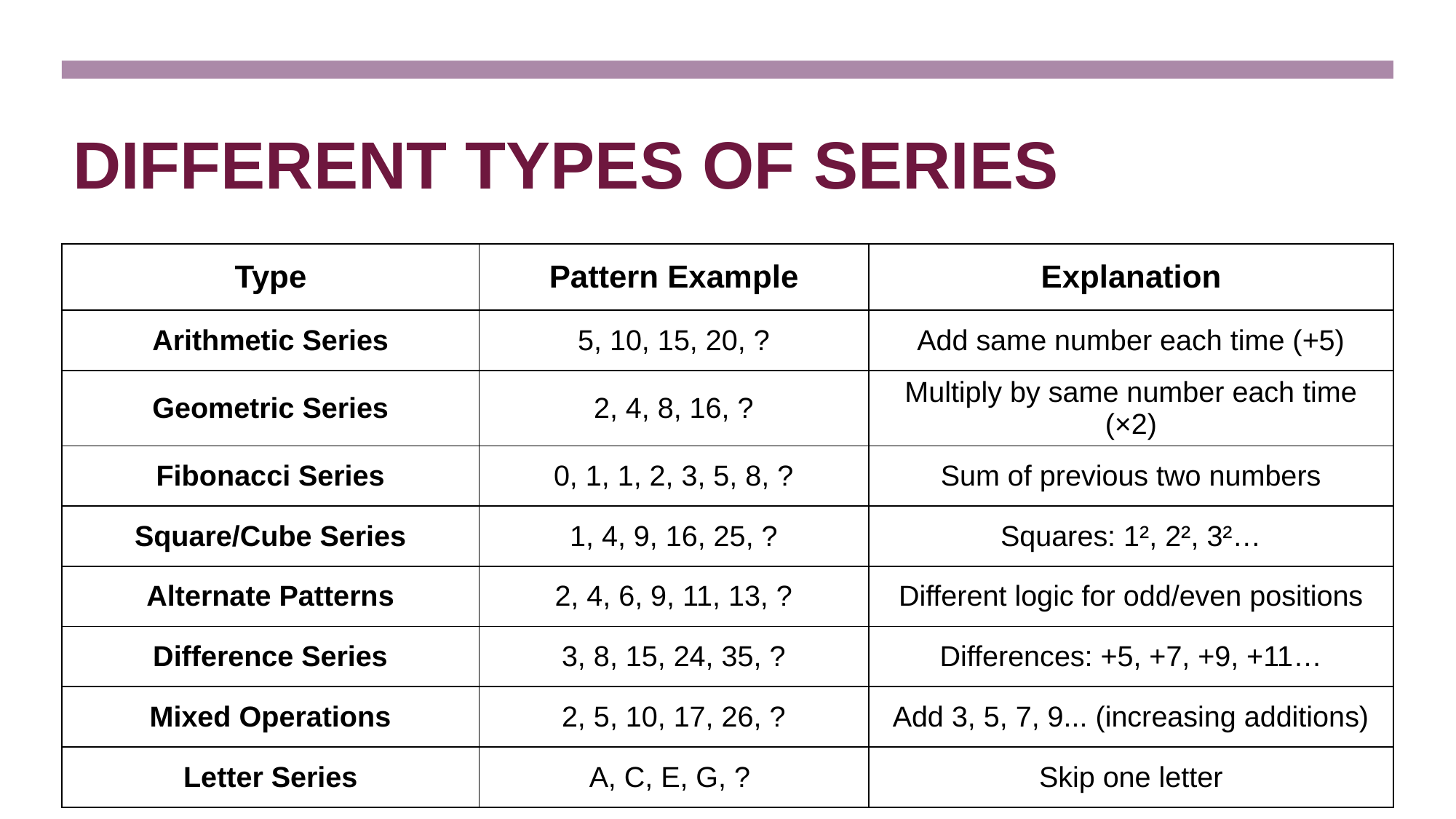

# DIFFERENT TYPES OF SERIES
| Type | Pattern Example | Explanation |
| --- | --- | --- |
| Arithmetic Series | 5, 10, 15, 20, ? | Add same number each time (+5) |
| Geometric Series | 2, 4, 8, 16, ? | Multiply by same number each time (×2) |
| Fibonacci Series | 0, 1, 1, 2, 3, 5, 8, ? | Sum of previous two numbers |
| Square/Cube Series | 1, 4, 9, 16, 25, ? | Squares: 1², 2², 3²… |
| Alternate Patterns | 2, 4, 6, 9, 11, 13, ? | Different logic for odd/even positions |
| Difference Series | 3, 8, 15, 24, 35, ? | Differences: +5, +7, +9, +11… |
| Mixed Operations | 2, 5, 10, 17, 26, ? | Add 3, 5, 7, 9... (increasing additions) |
| Letter Series | A, C, E, G, ? | Skip one letter |